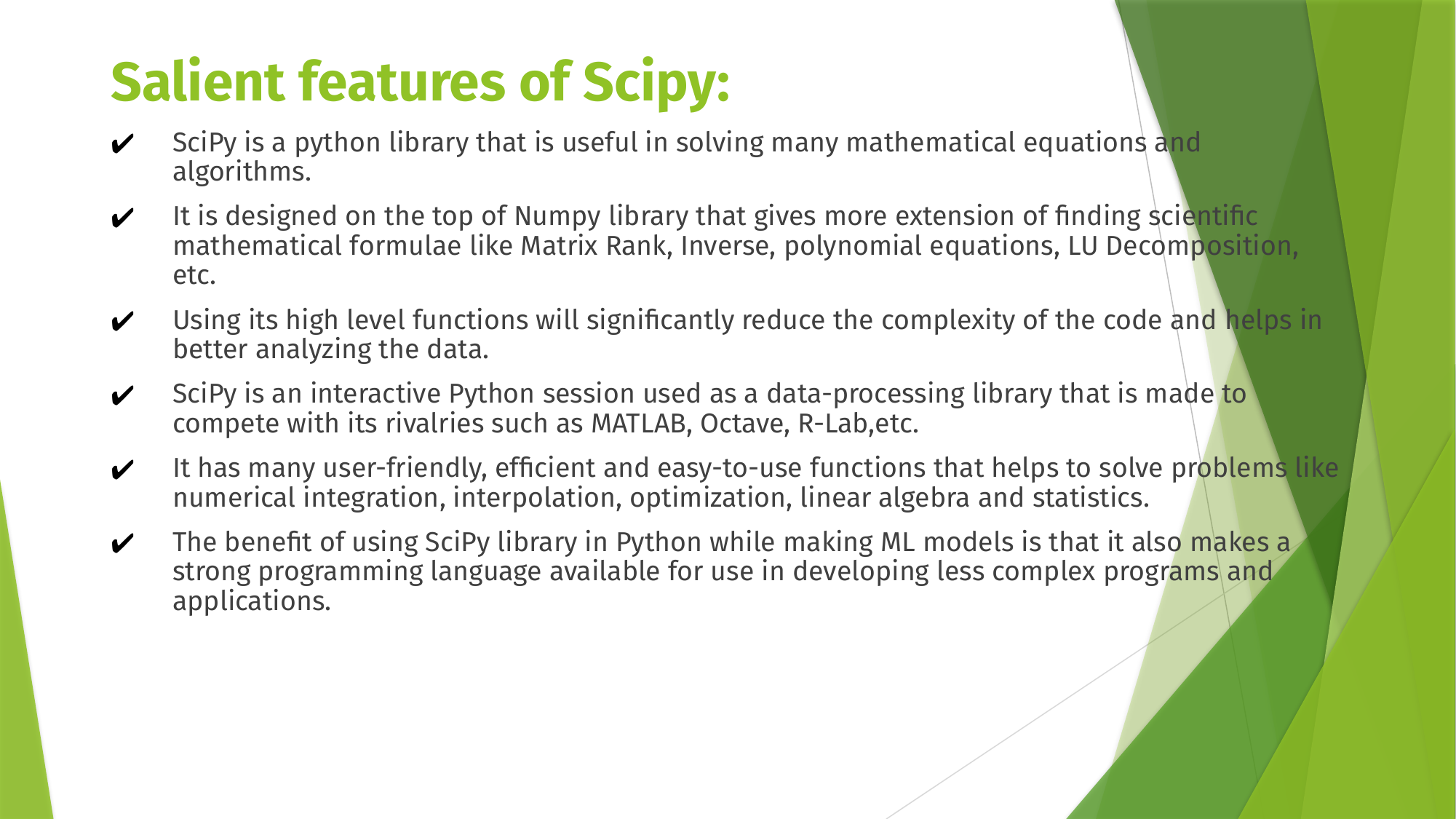

# Salient features of Scipy:
SciPy is a python library that is useful in solving many mathematical equations and algorithms.
It is designed on the top of Numpy library that gives more extension of finding scientific mathematical formulae like Matrix Rank, Inverse, polynomial equations, LU Decomposition, etc.
Using its high level functions will significantly reduce the complexity of the code and helps in better analyzing the data.
SciPy is an interactive Python session used as a data-processing library that is made to compete with its rivalries such as MATLAB, Octave, R-Lab,etc.
It has many user-friendly, efficient and easy-to-use functions that helps to solve problems like numerical integration, interpolation, optimization, linear algebra and statistics.
The benefit of using SciPy library in Python while making ML models is that it also makes a strong programming language available for use in developing less complex programs and applications.